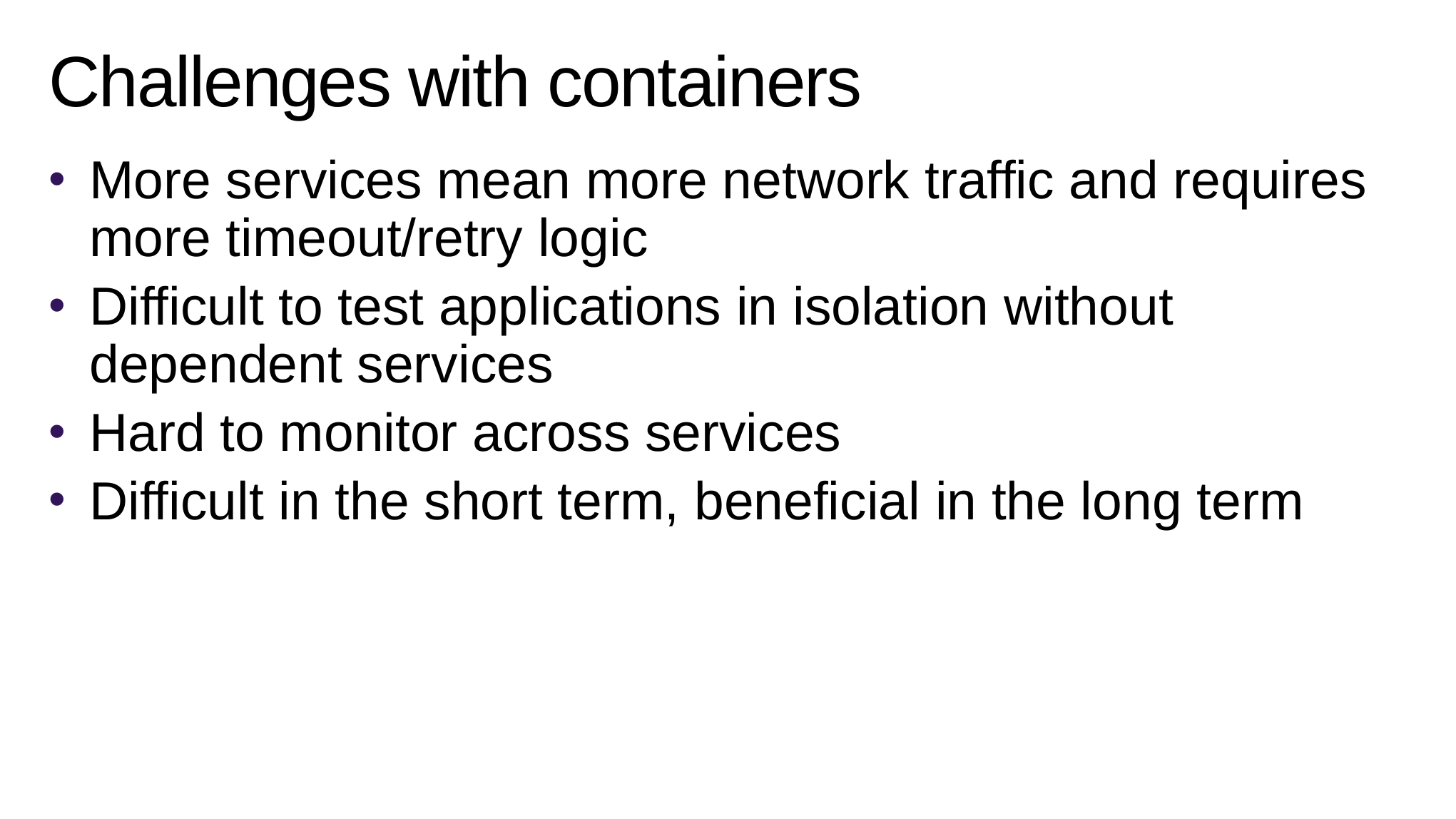

# Challenges with containers
More services mean more network traffic and requires more timeout/retry logic
Difficult to test applications in isolation without dependent services
Hard to monitor across services
Difficult in the short term, beneficial in the long term